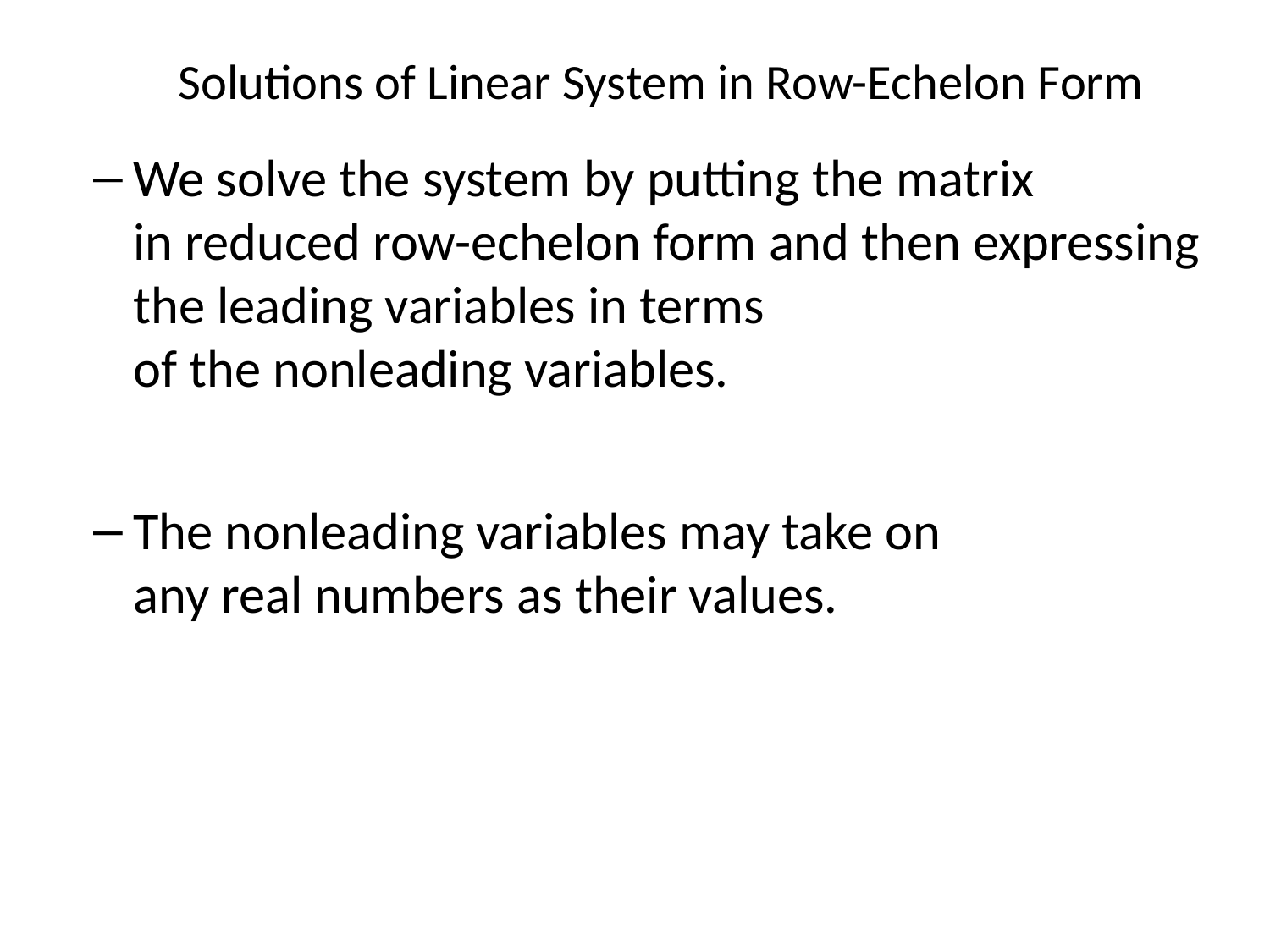

# Solutions of Linear System in Row-Echelon Form
We solve the system by putting the matrix
in reduced row-echelon form and then expressing the leading variables in terms
of the nonleading variables.

The nonleading variables may take on
any real numbers as their values.